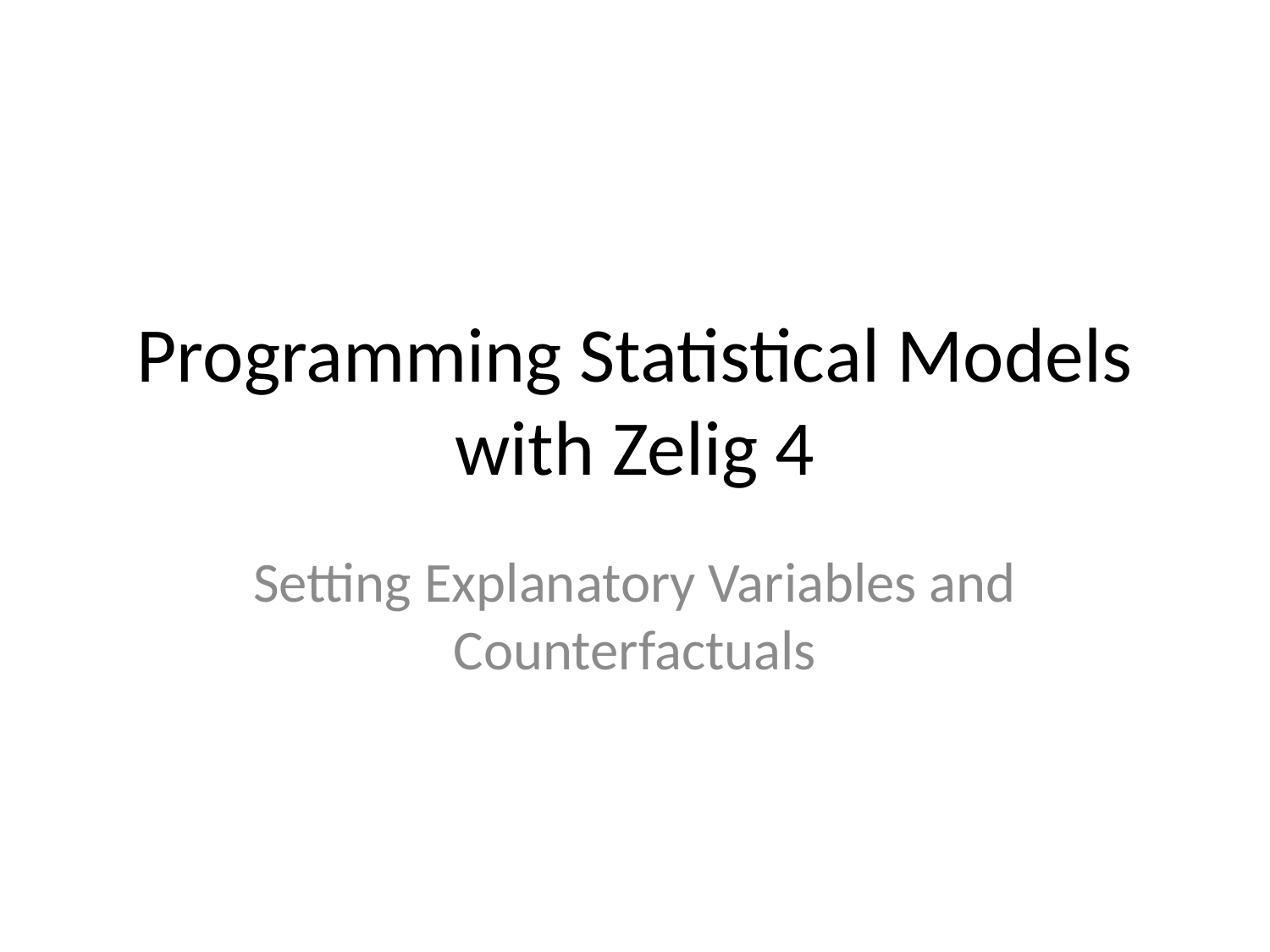

# Programming Statistical Models with Zelig 4
Setting Explanatory Variables and Counterfactuals